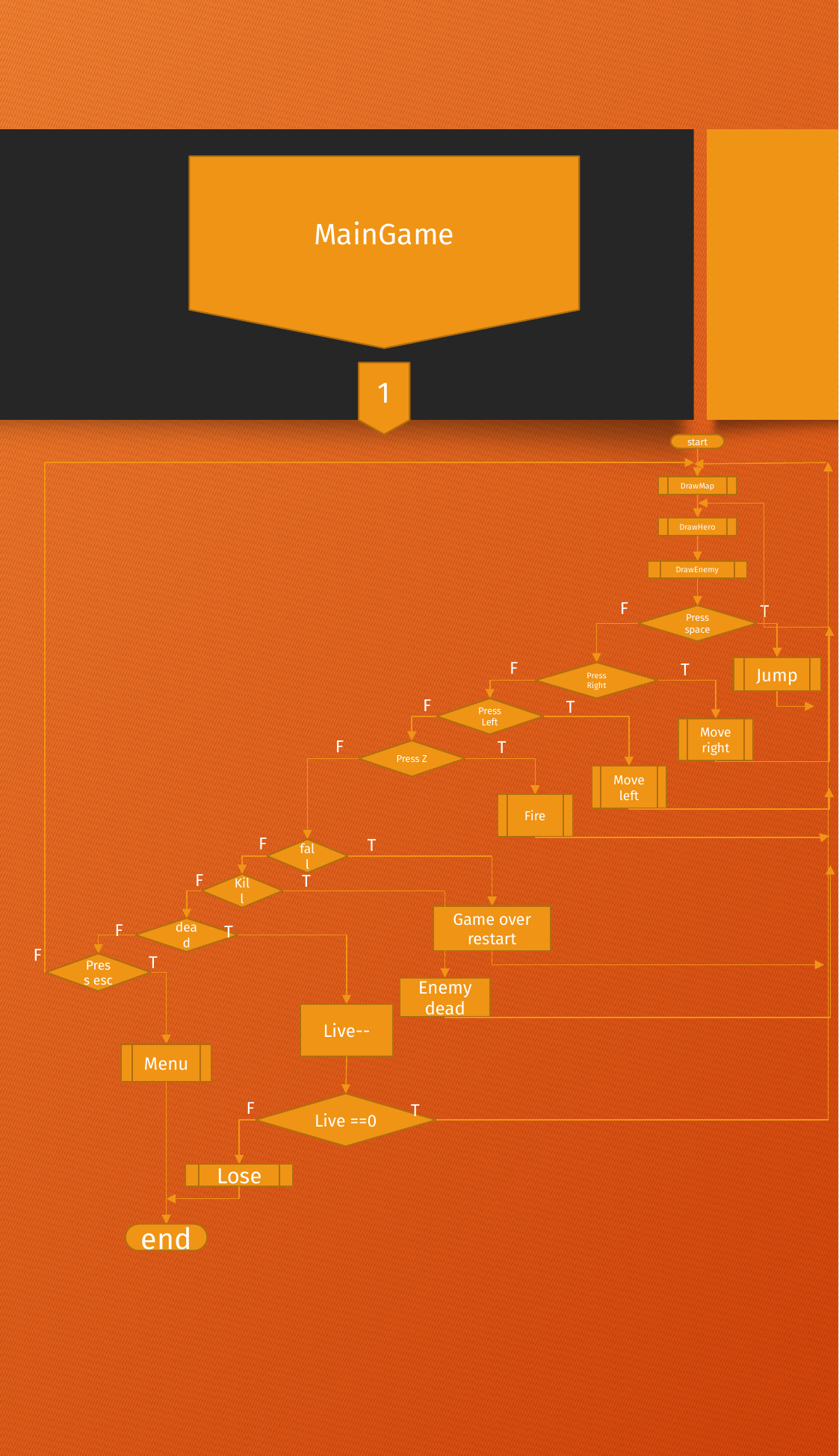

MainGame
1
start
DrawMap
DrawHero
DrawEnemy
F
T
Press space
F
T
Jump
Press Right
F
T
Press Left
Move right
F
T
Press Z
Move left
Fire
F
T
fall
F
T
Kill
Game over restart
F
T
dead
F
T
Press esc
Enemy dead
Live--
Menu
F
Live ==0
T
Lose
end